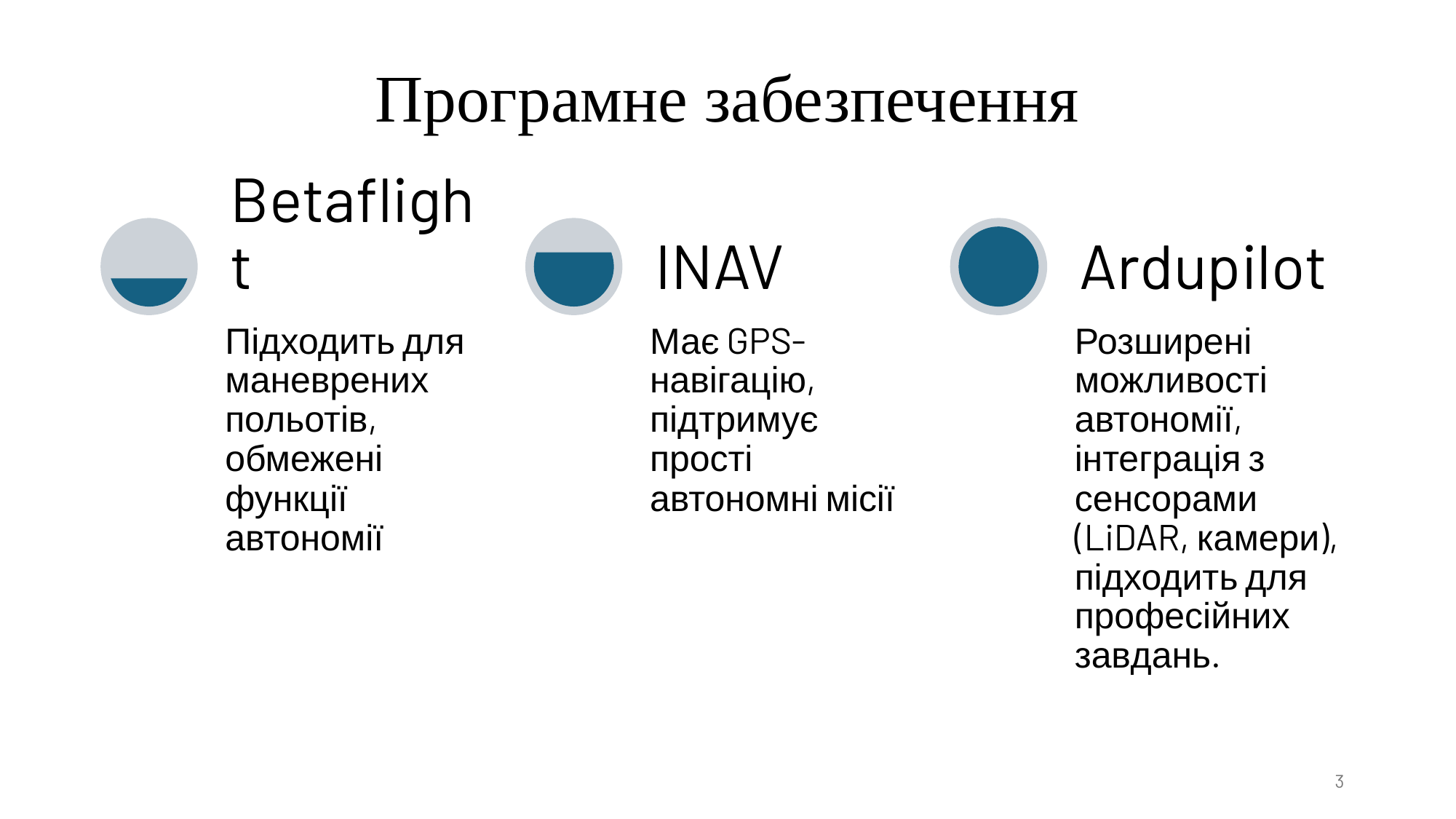

# Програмне забезпечення
Підходить для маневрених польотів, обмежені функції автономії
Betaflight
Має GPS-навігацію, підтримує прості автономні місії
INAV
Розширені можливості автономії, інтеграція з сенсорами (LiDAR, камери), підходить для професійних завдань.
Ardupilot
3